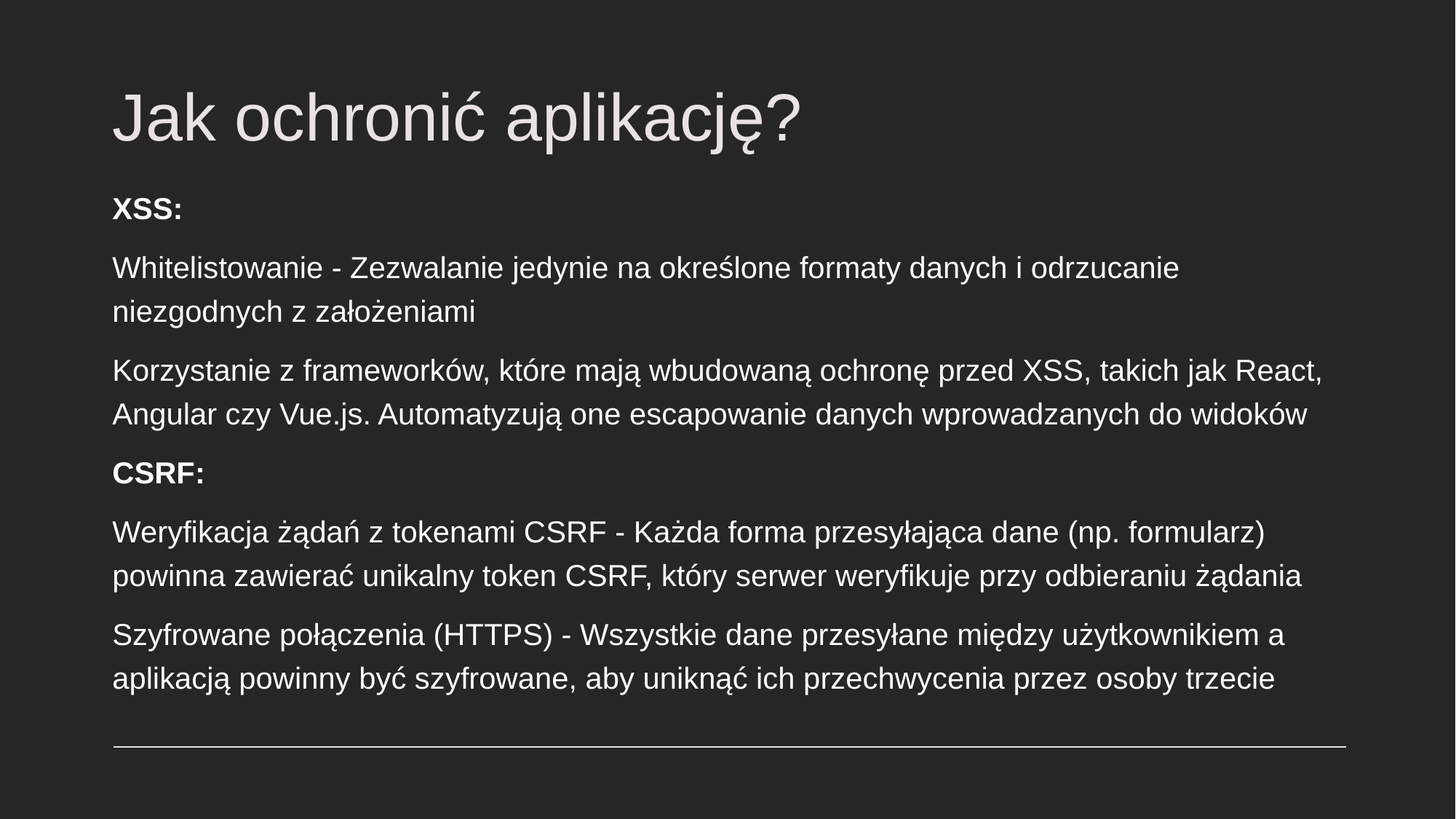

# Jak ochronić aplikację?
XSS:
Whitelistowanie - Zezwalanie jedynie na określone formaty danych i odrzucanie niezgodnych z założeniami
Korzystanie z frameworków, które mają wbudowaną ochronę przed XSS, takich jak React, Angular czy Vue.js. Automatyzują one escapowanie danych wprowadzanych do widoków
CSRF:
Weryfikacja żądań z tokenami CSRF - Każda forma przesyłająca dane (np. formularz) powinna zawierać unikalny token CSRF, który serwer weryfikuje przy odbieraniu żądania
Szyfrowane połączenia (HTTPS) - Wszystkie dane przesyłane między użytkownikiem a aplikacją powinny być szyfrowane, aby uniknąć ich przechwycenia przez osoby trzecie